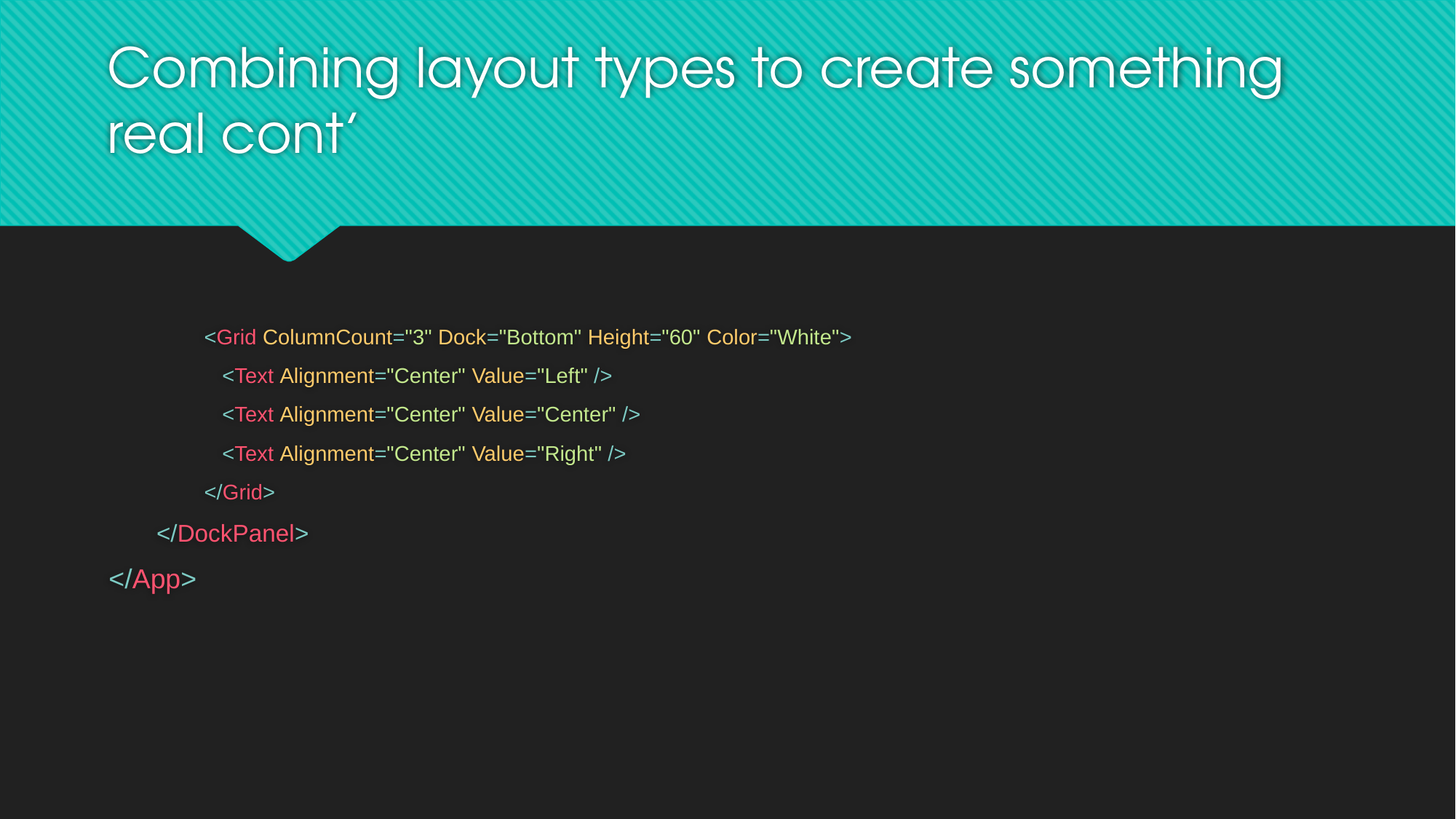

# Combining layout types to create something real cont’
<Grid ColumnCount="3" Dock="Bottom" Height="60" Color="White">
   <Text Alignment="Center" Value="Left" />
   <Text Alignment="Center" Value="Center" />
   <Text Alignment="Center" Value="Right" />
</Grid>
</DockPanel>
</App>